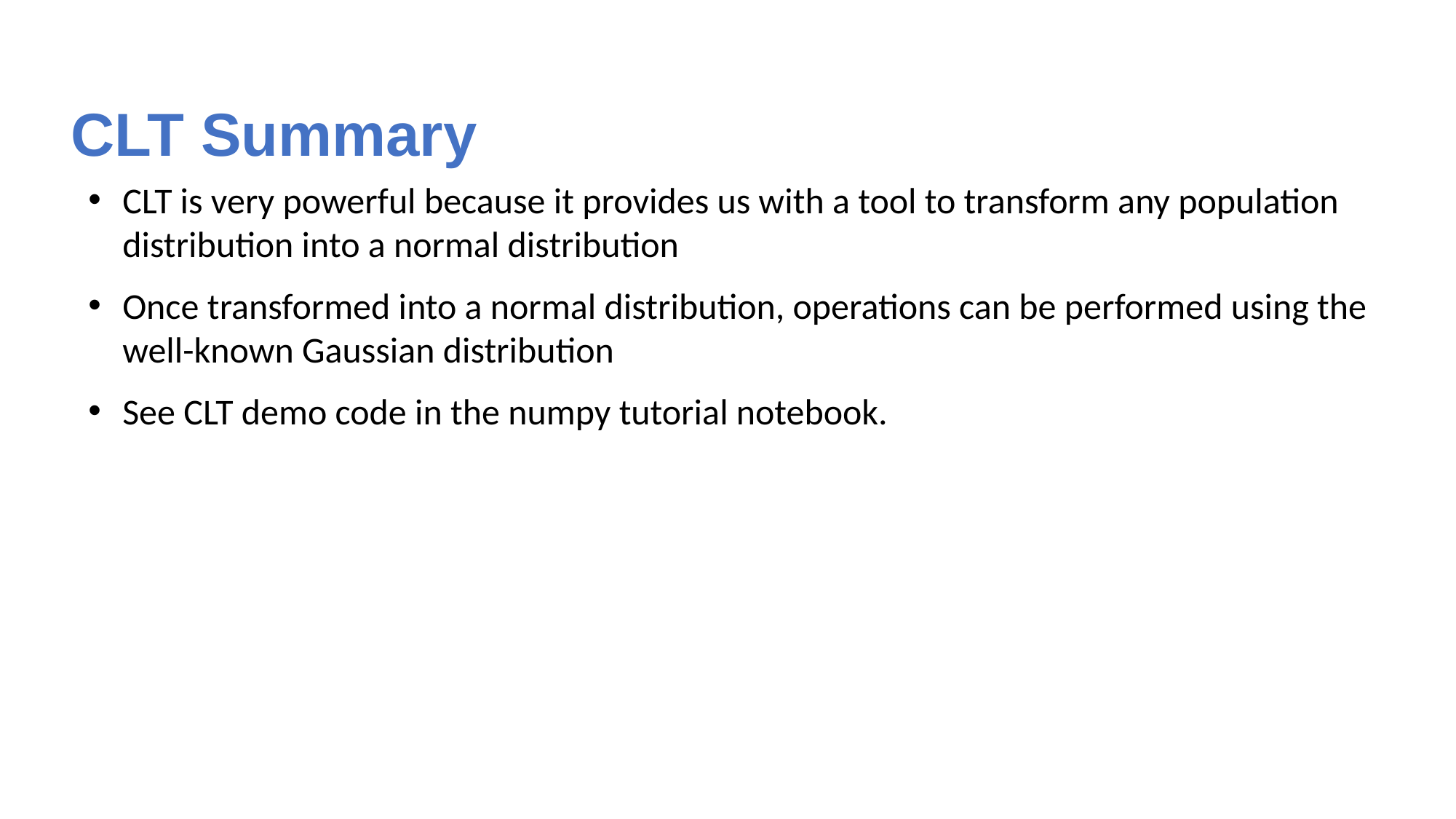

# CLT Summary
CLT is very powerful because it provides us with a tool to transform any population distribution into a normal distribution
Once transformed into a normal distribution, operations can be performed using the well-known Gaussian distribution
See CLT demo code in the numpy tutorial notebook.